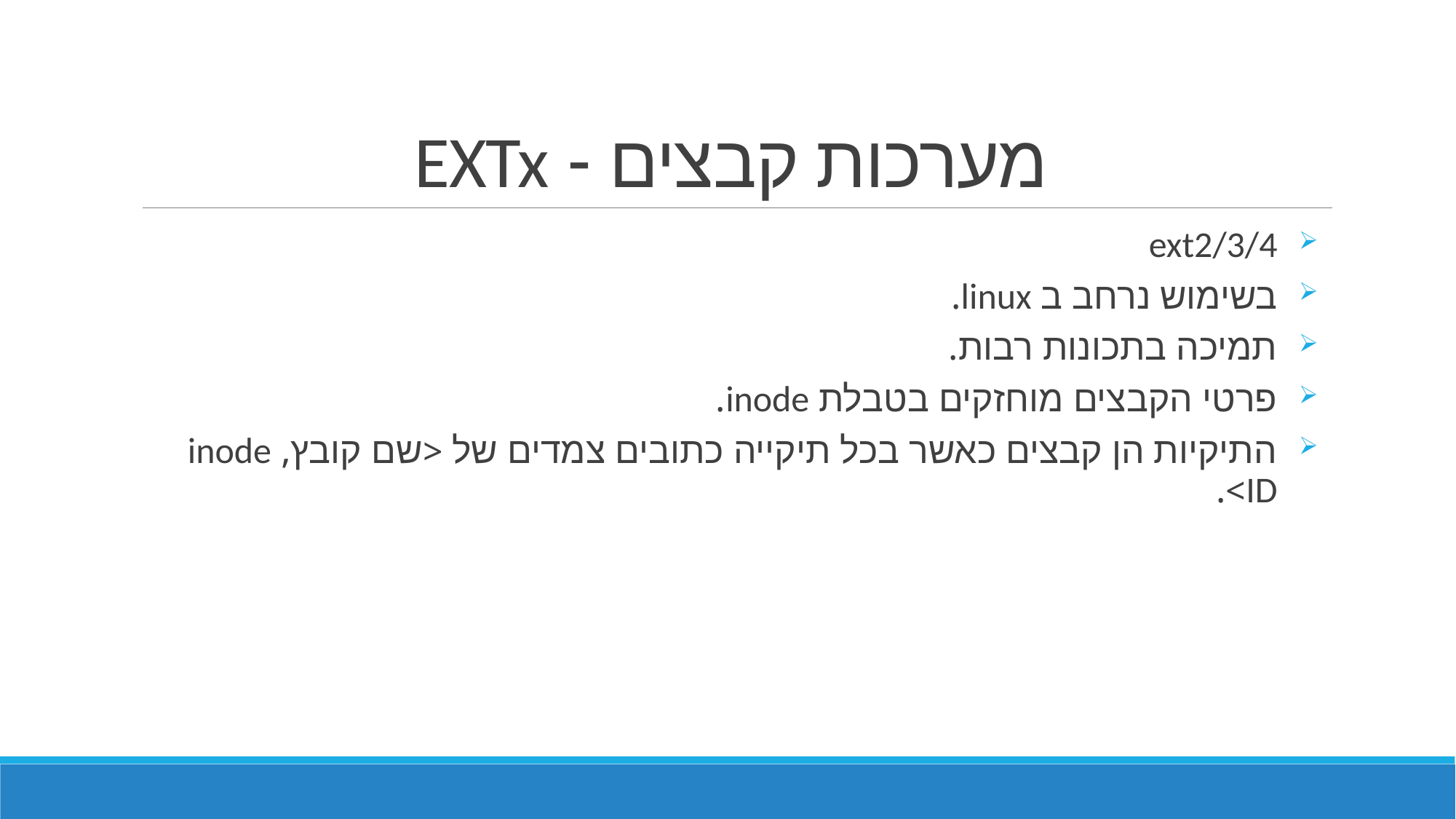

# מערכות קבצים - EXTx
ext2/3/4
בשימוש נרחב ב linux.
תמיכה בתכונות רבות.
פרטי הקבצים מוחזקים בטבלת inode.
התיקיות הן קבצים כאשר בכל תיקייה כתובים צמדים של <שם קובץ, inode ID>.